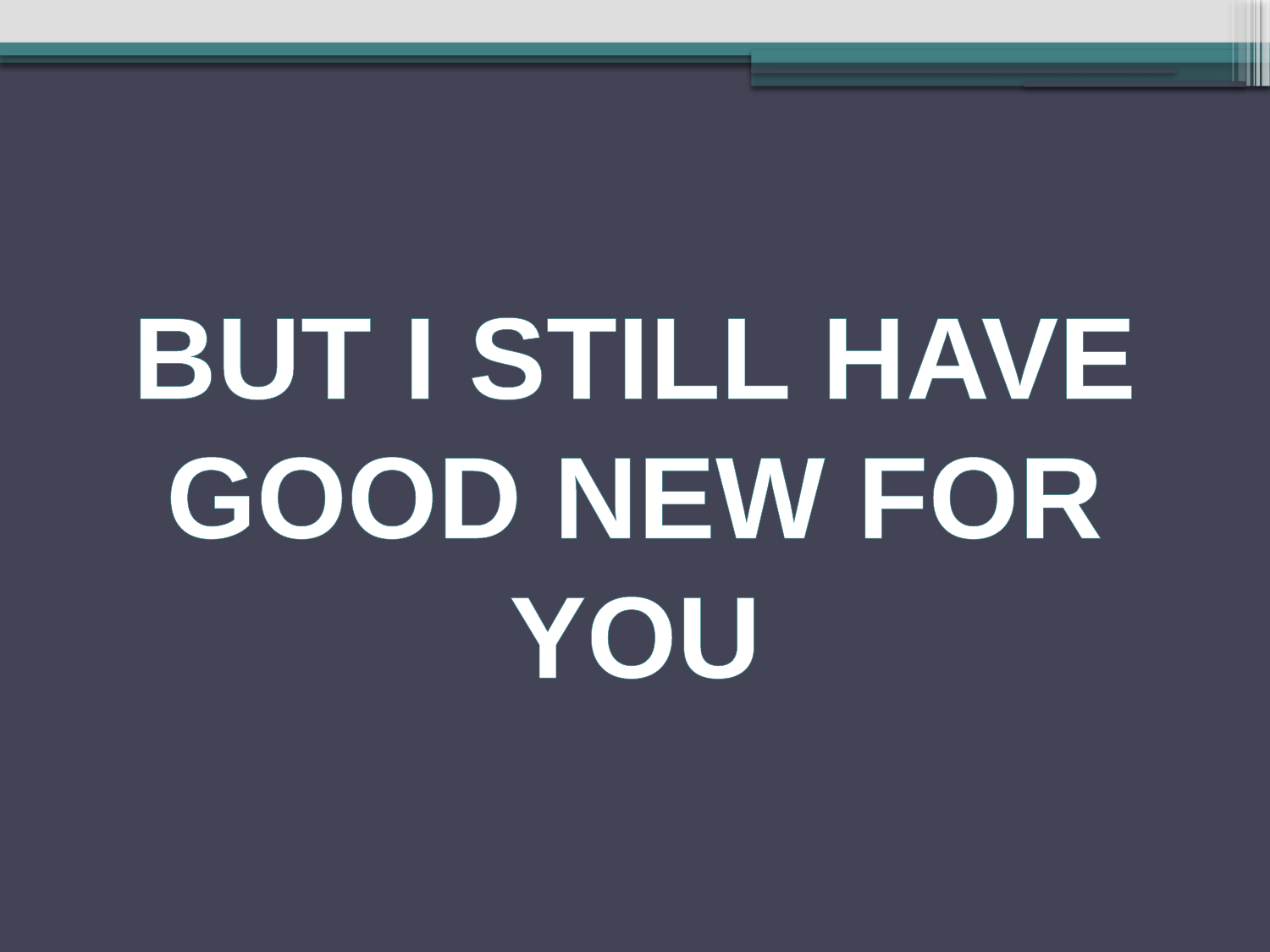

# BUT I STILL HAVE GOOD NEW FOR YOU